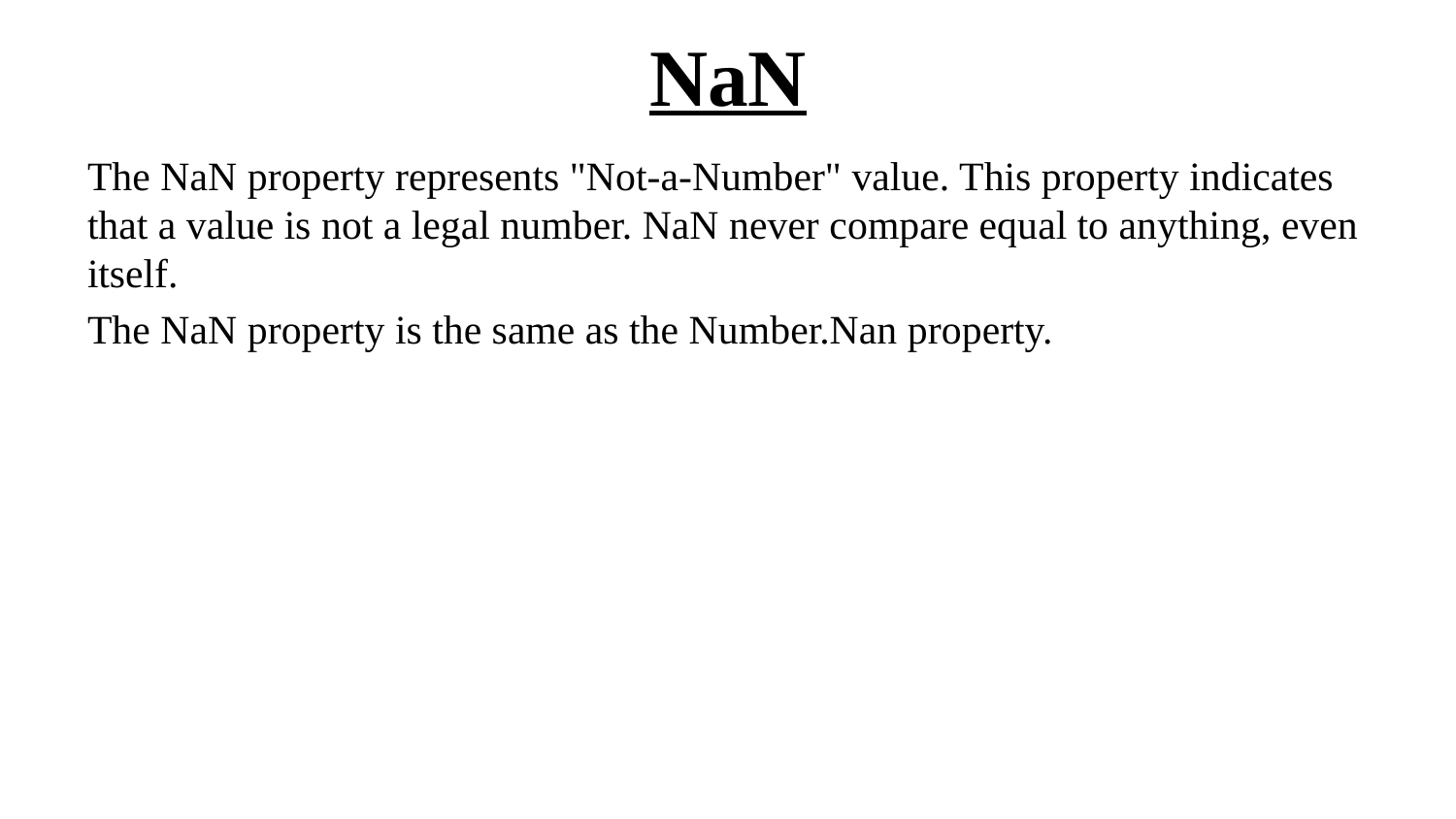

# NaN
The NaN property represents "Not-a-Number" value. This property indicates that a value is not a legal number. NaN never compare equal to anything, even itself.
The NaN property is the same as the Number.Nan property.